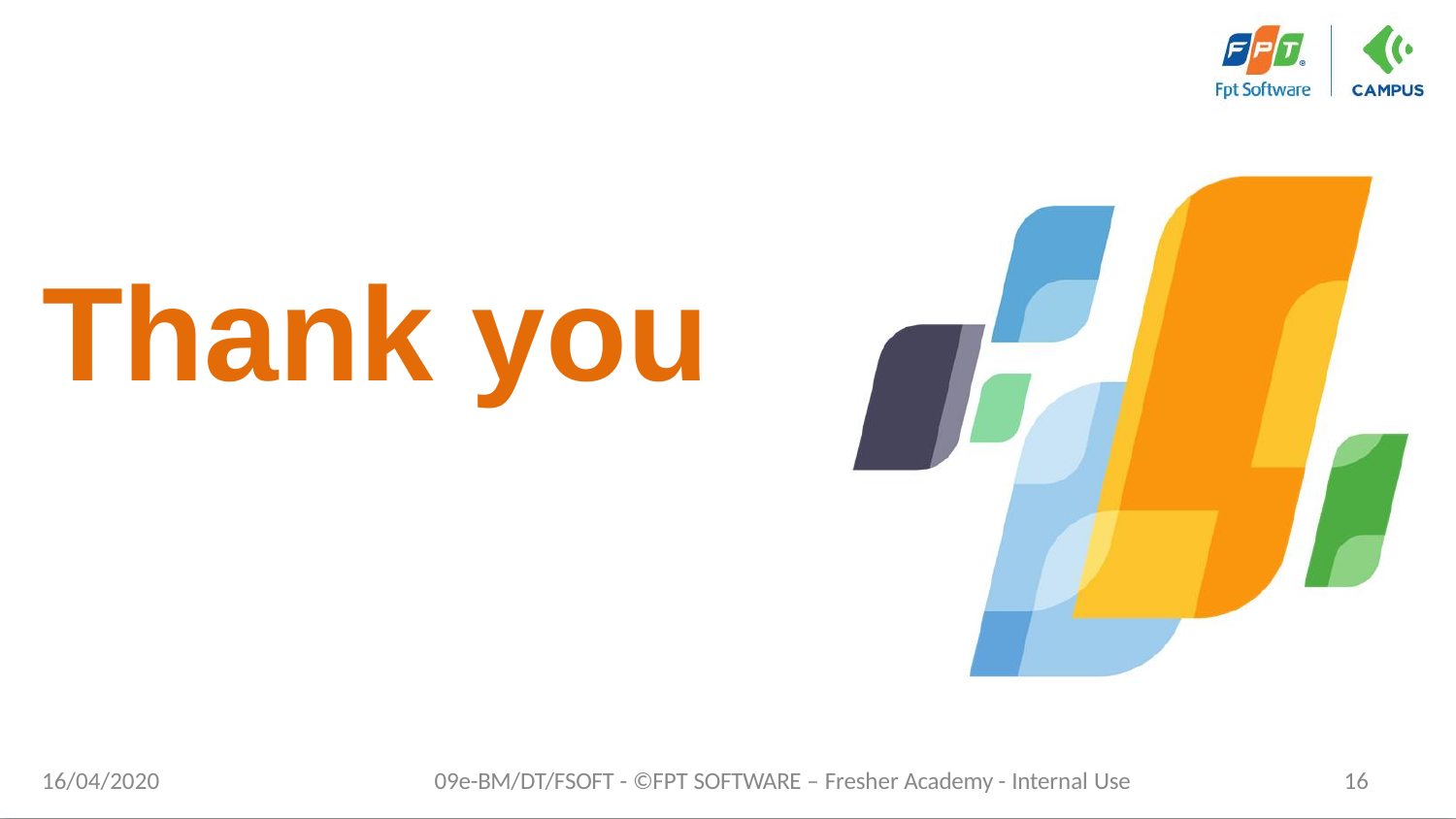

# Thank you
16/04/2020
09e-BM/DT/FSOFT - ©FPT SOFTWARE – Fresher Academy - Internal Use
16